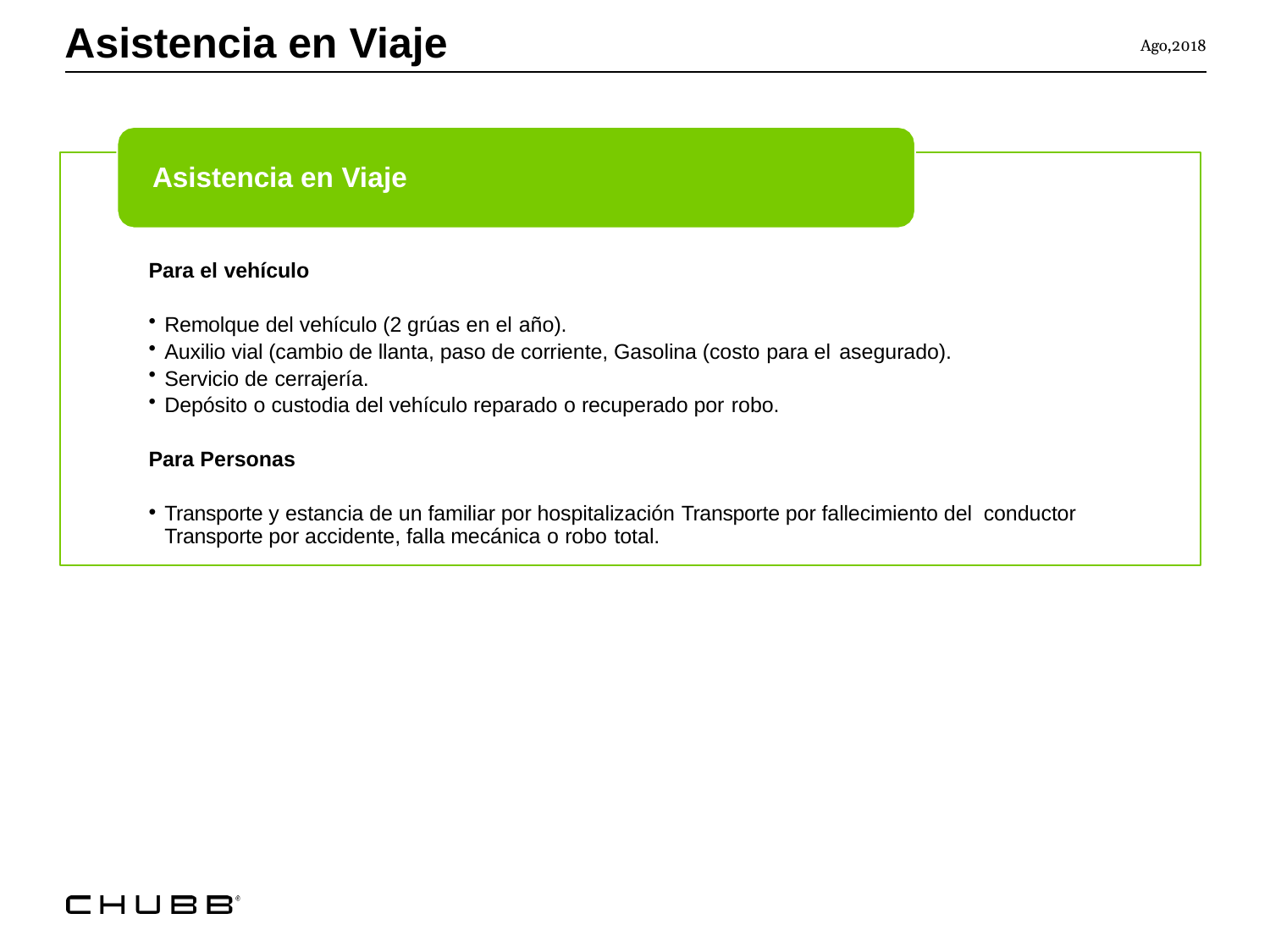

# Asistencia en Viaje
Ago,2018

Asistencia en Viaje
Para el vehículo

Remolque del vehículo (2 grúas en el año).
Auxilio vial (cambio de llanta, paso de corriente, Gasolina (costo para el asegurado).
Servicio de cerrajería.
Depósito o custodia del vehículo reparado o recuperado por robo.

Para Personas

Transporte y estancia de un familiar por hospitalización Transporte por fallecimiento del  conductor Transporte por accidente, falla mecánica o robo total.